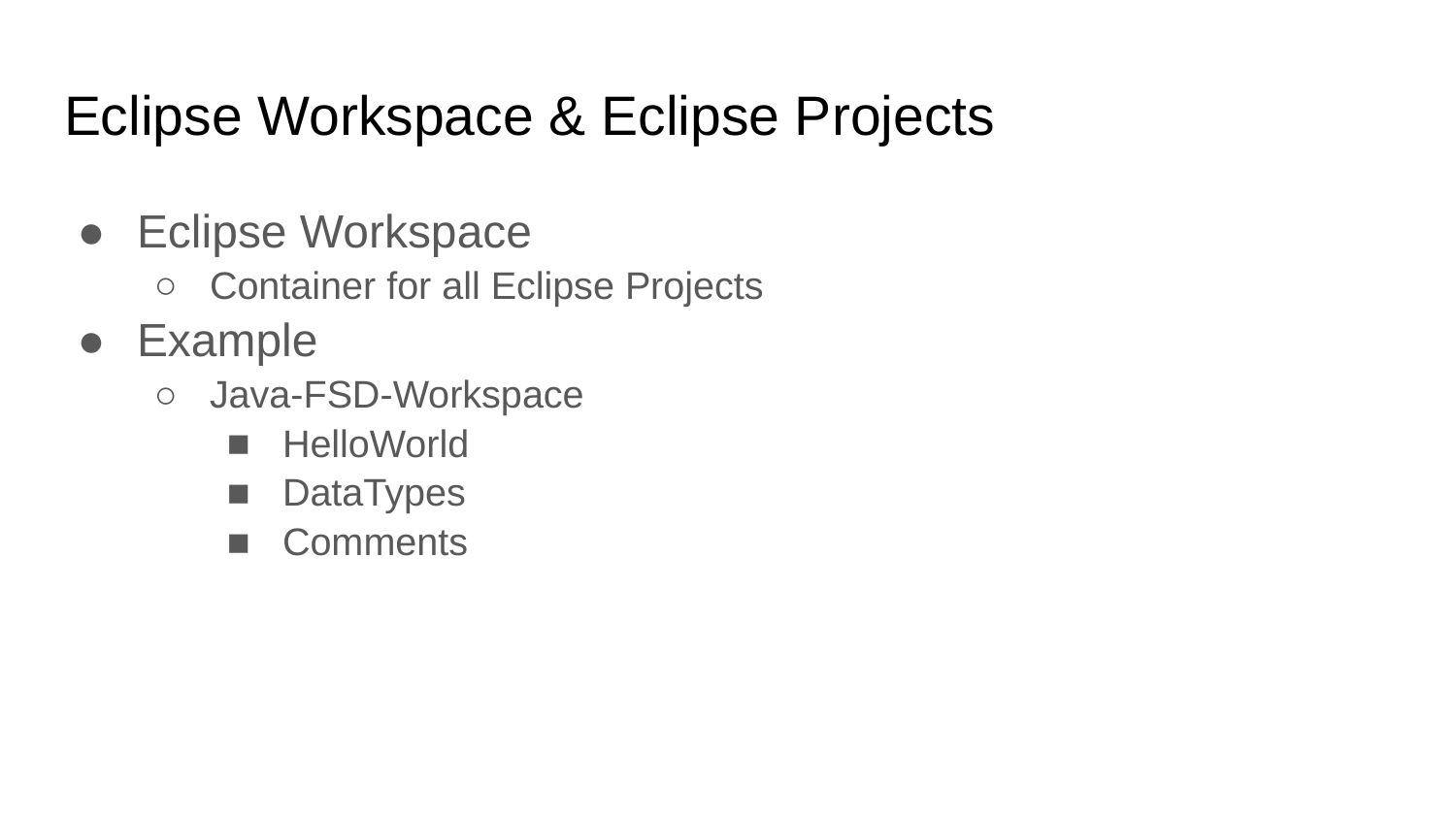

# Eclipse Workspace & Eclipse Projects
Eclipse Workspace
Container for all Eclipse Projects
Example
Java-FSD-Workspace
HelloWorld
DataTypes
Comments